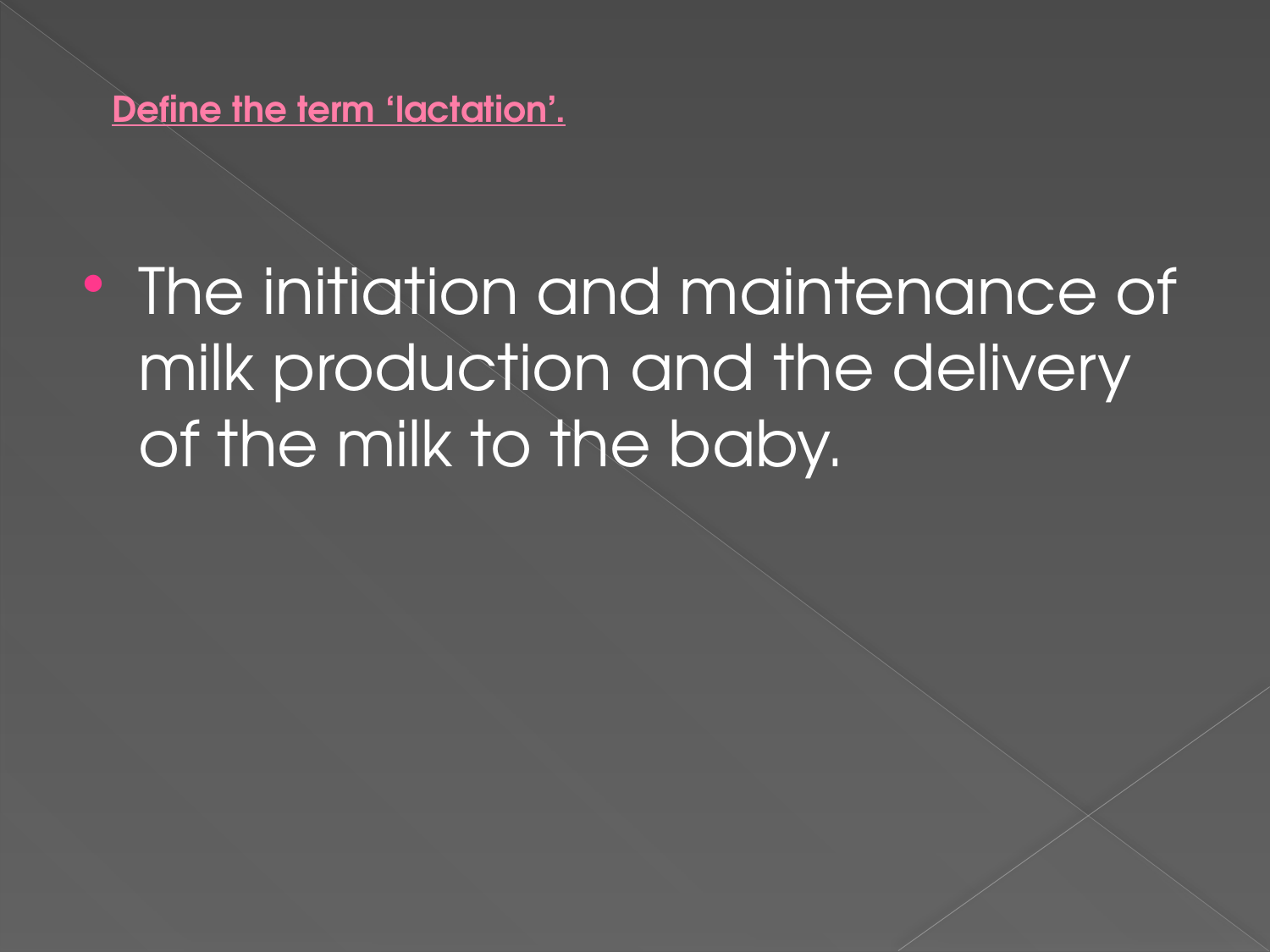

# Define the term ‘lactation’.

The initiation and maintenance of milk production and the delivery of the milk to the baby.